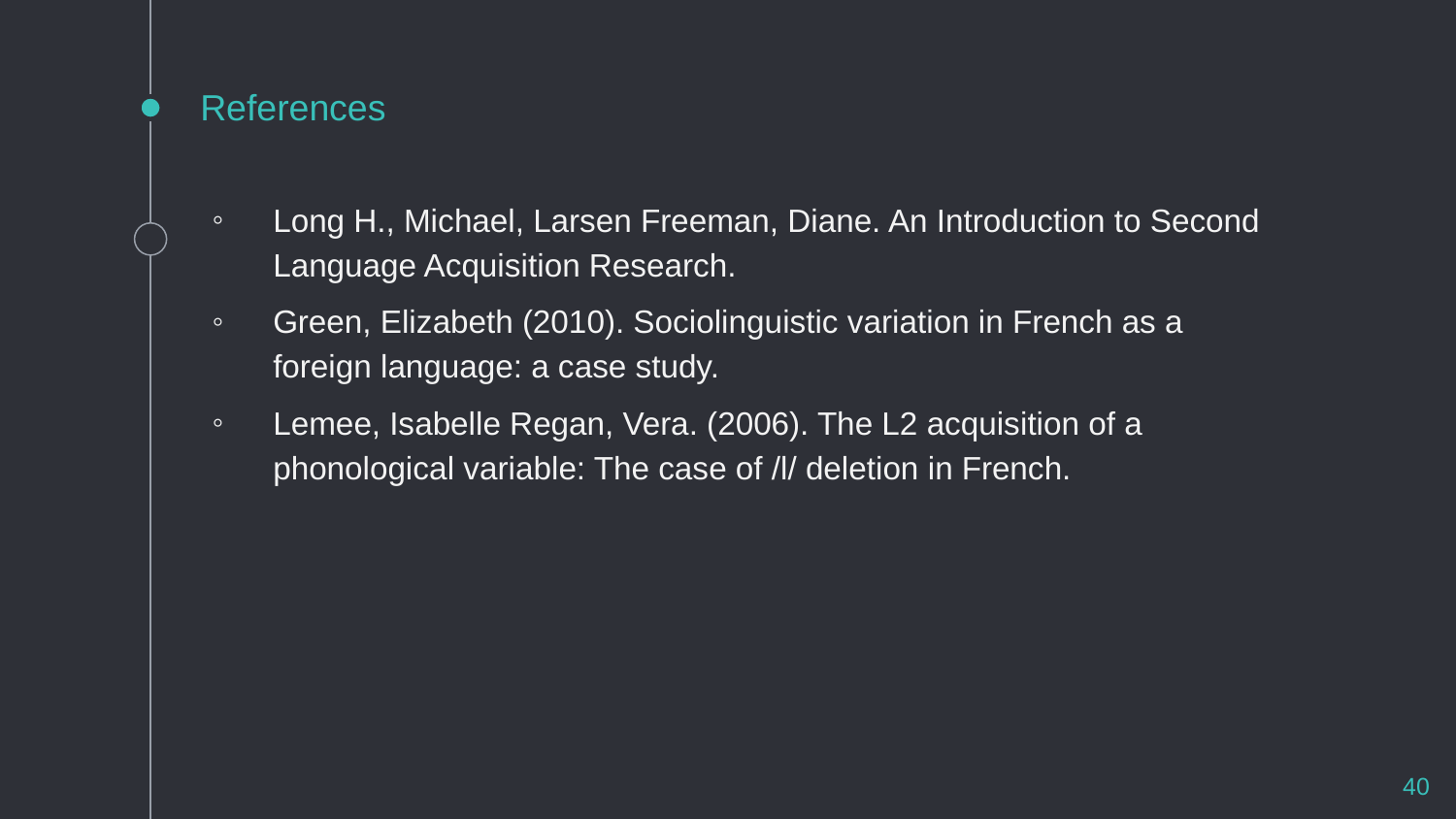

# References
Long H., Michael, Larsen Freeman, Diane. An Introduction to Second Language Acquisition Research.
Green, Elizabeth (2010). Sociolinguistic variation in French as a foreign language: a case study.
Lemee, Isabelle Regan, Vera. (2006). The L2 acquisition of a phonological variable: The case of /l/ deletion in French.
40